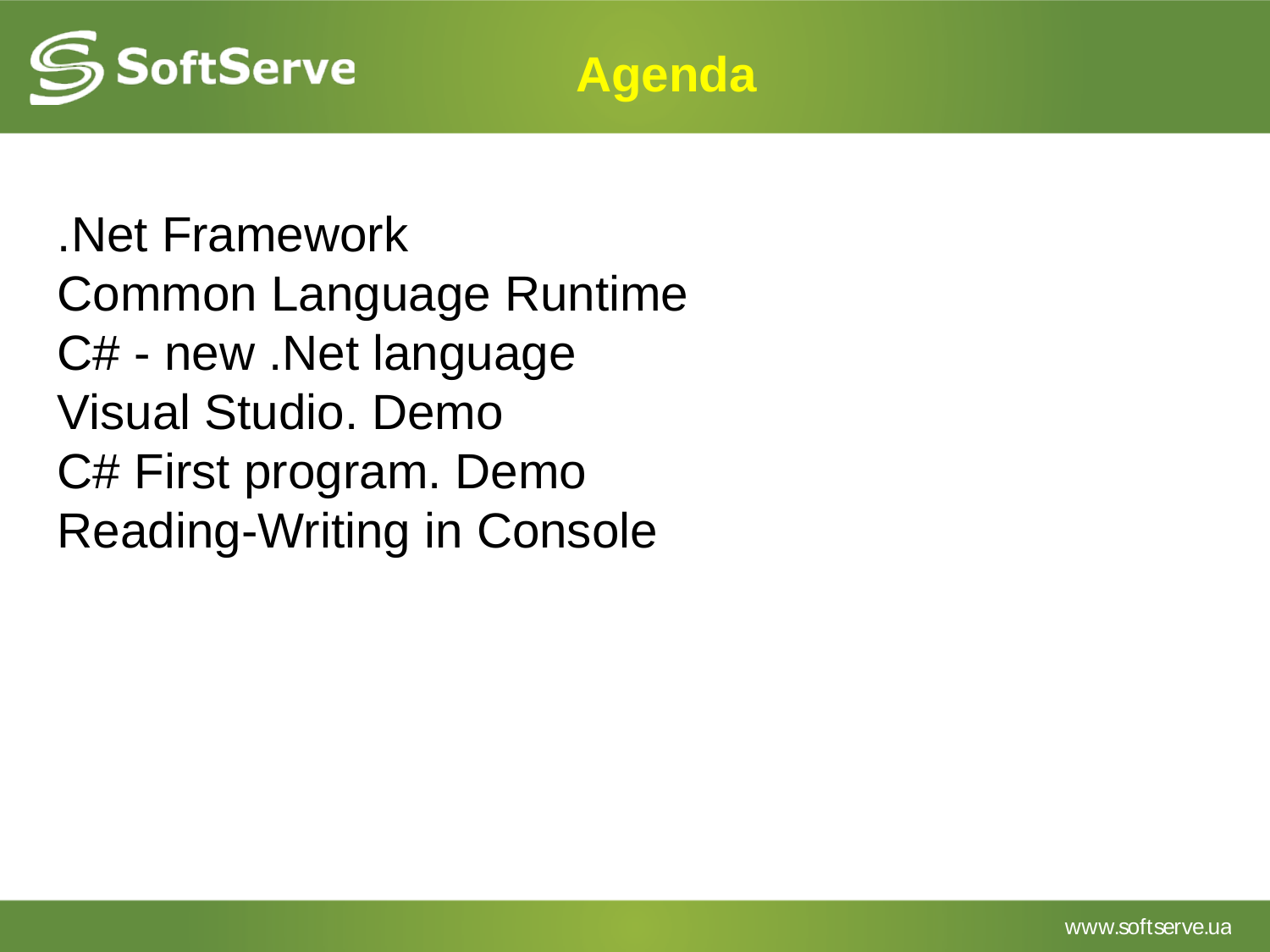

# Agenda
.Net Framework
Common Language Runtime
C# - new .Net language
Visual Studio. Demo
C# First program. Demo
Reading-Writing in Console